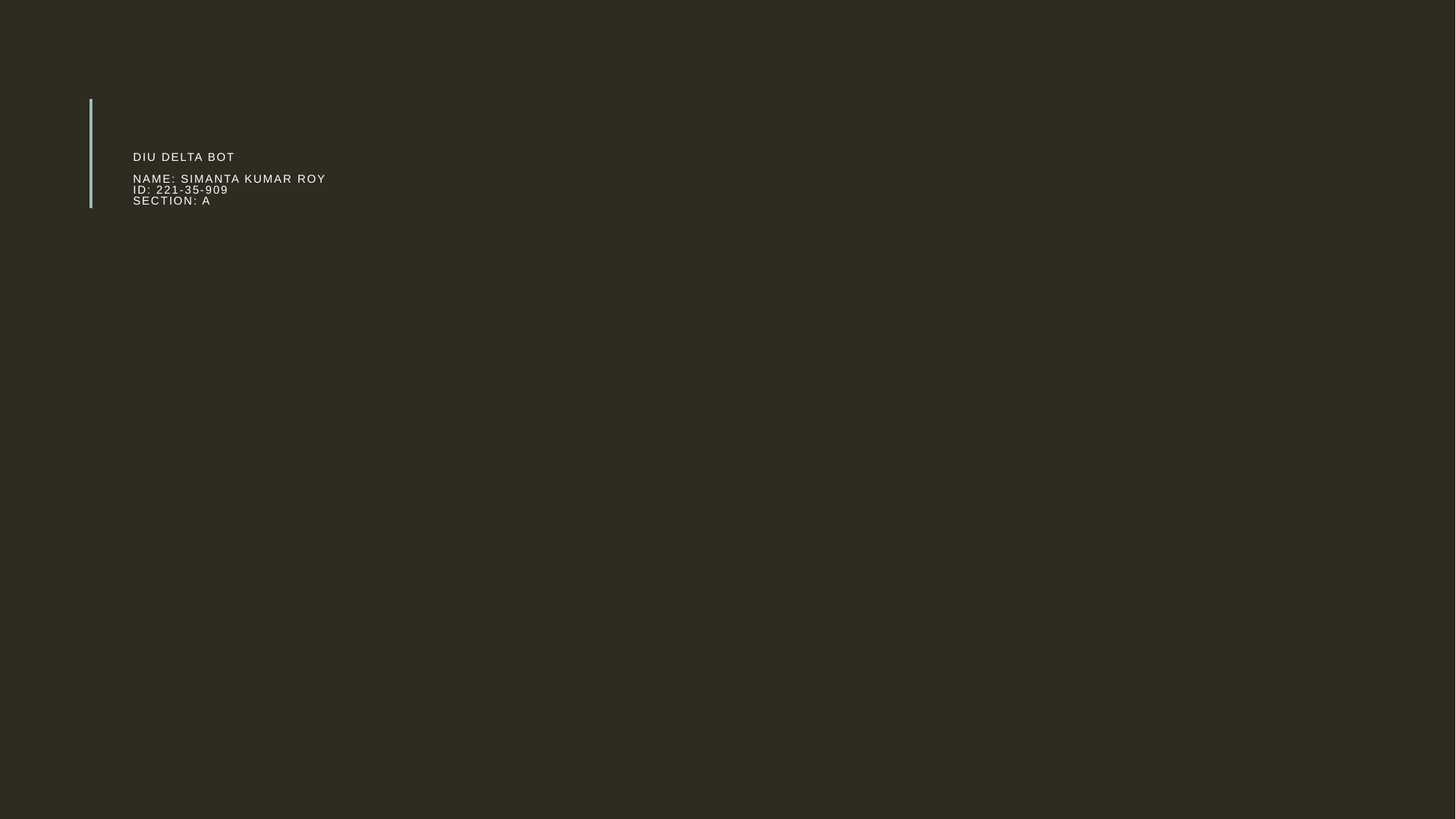

# DIU Delta Bot Name: Simanta Kumar roy ID: 221-35-909 section: A